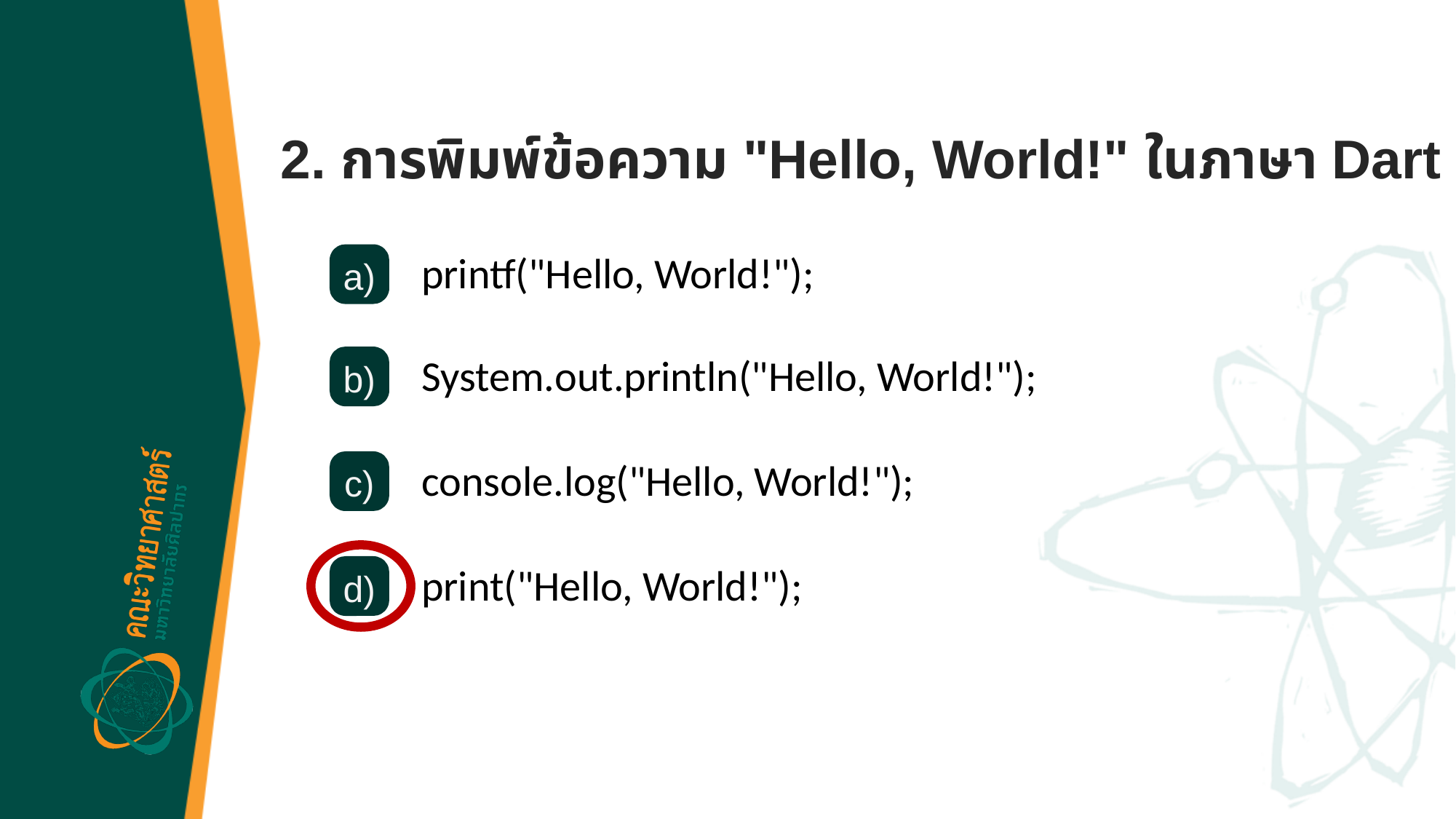

2. การพิมพ์ข้อความ "Hello, World!" ในภาษา Dart จะต้องใช้โค้ดอะไร?
a)

printf("Hello, World!");
b)

System.out.println("Hello, World!");
c)

console.log("Hello, World!");

d)

print("Hello, World!");